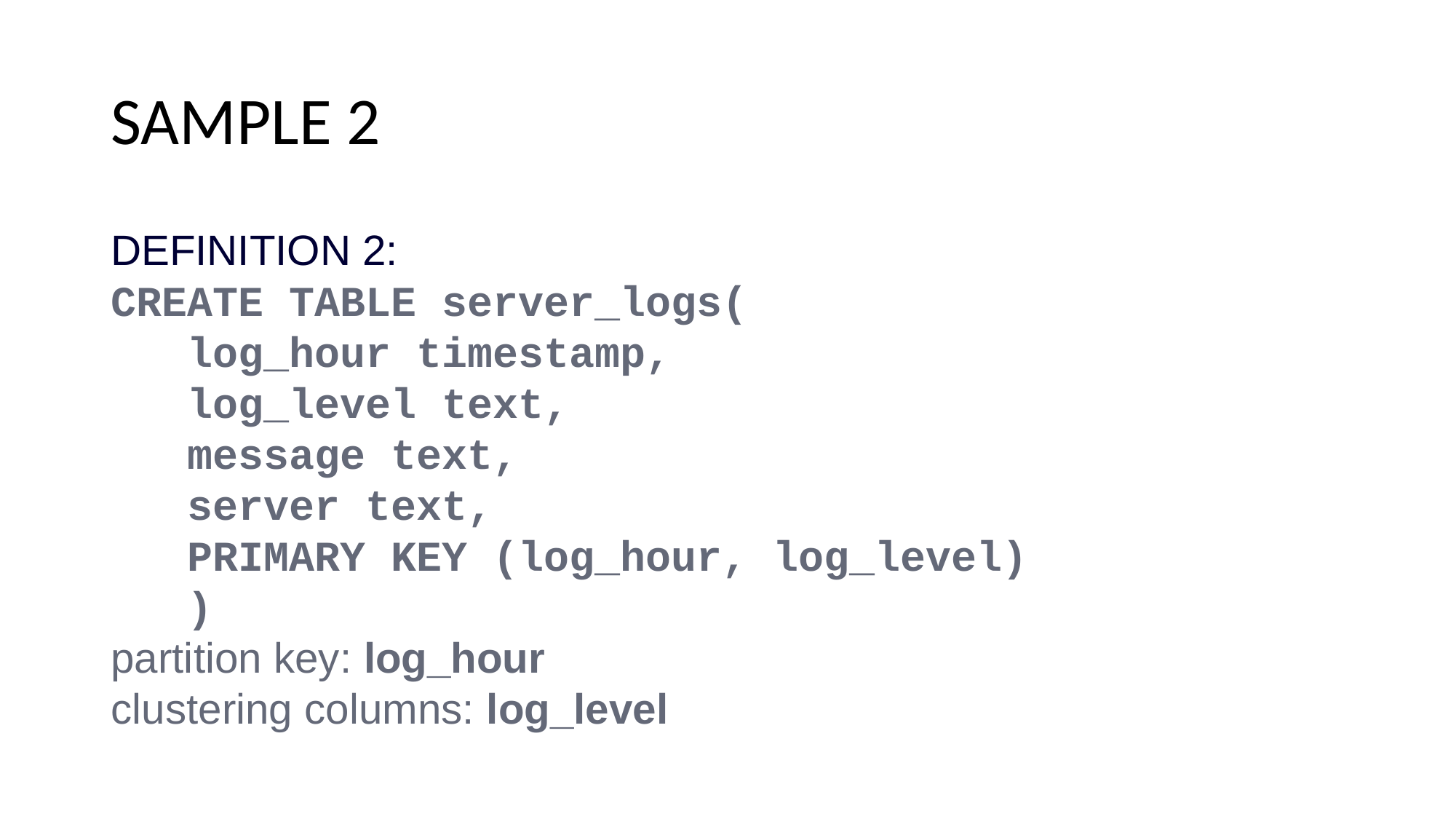

# SAMPLE 2
DEFINITION 2:
CREATE TABLE server_logs(
   log_hour timestamp,
   log_level text,
   message text,
   server text,
   PRIMARY KEY (log_hour, log_level)
   )
partition key: log_hour
clustering columns: log_level